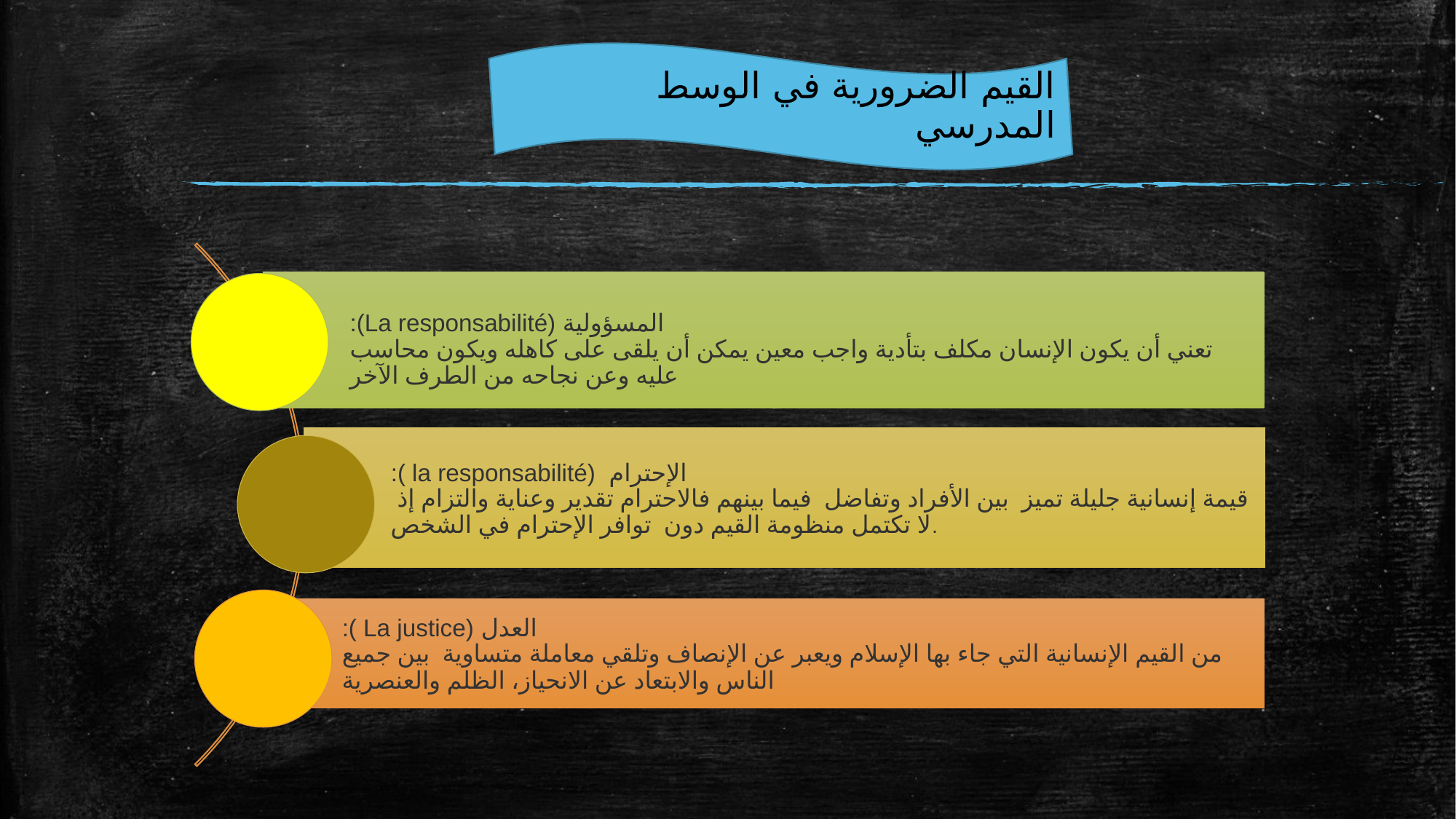

القيم الضرورية في الوسط المدرسي

:(La responsabilité) المسؤولية
تعني أن يكون الإنسان مكلف بتأدية واجب معين يمكن أن يلقى على كاهله ويكون محاسب عليه وعن نجاحه من الطرف الآخر
:( la responsabilité)  الإحترام
 قيمة إنسانية جليلة تميز  بين الأفراد وتفاضل  فيما بينهم فالاحترام تقدير وعناية والتزام إذ لا تكتمل منظومة القيم دون  توافر الإحترام في الشخص.
:( La justice) العدل
من القيم الإنسانية التي جاء بها الإسلام ويعبر عن الإنصاف وتلقي معاملة متساوية  بين جميع الناس والابتعاد عن الانحياز، الظلم والعنصرية